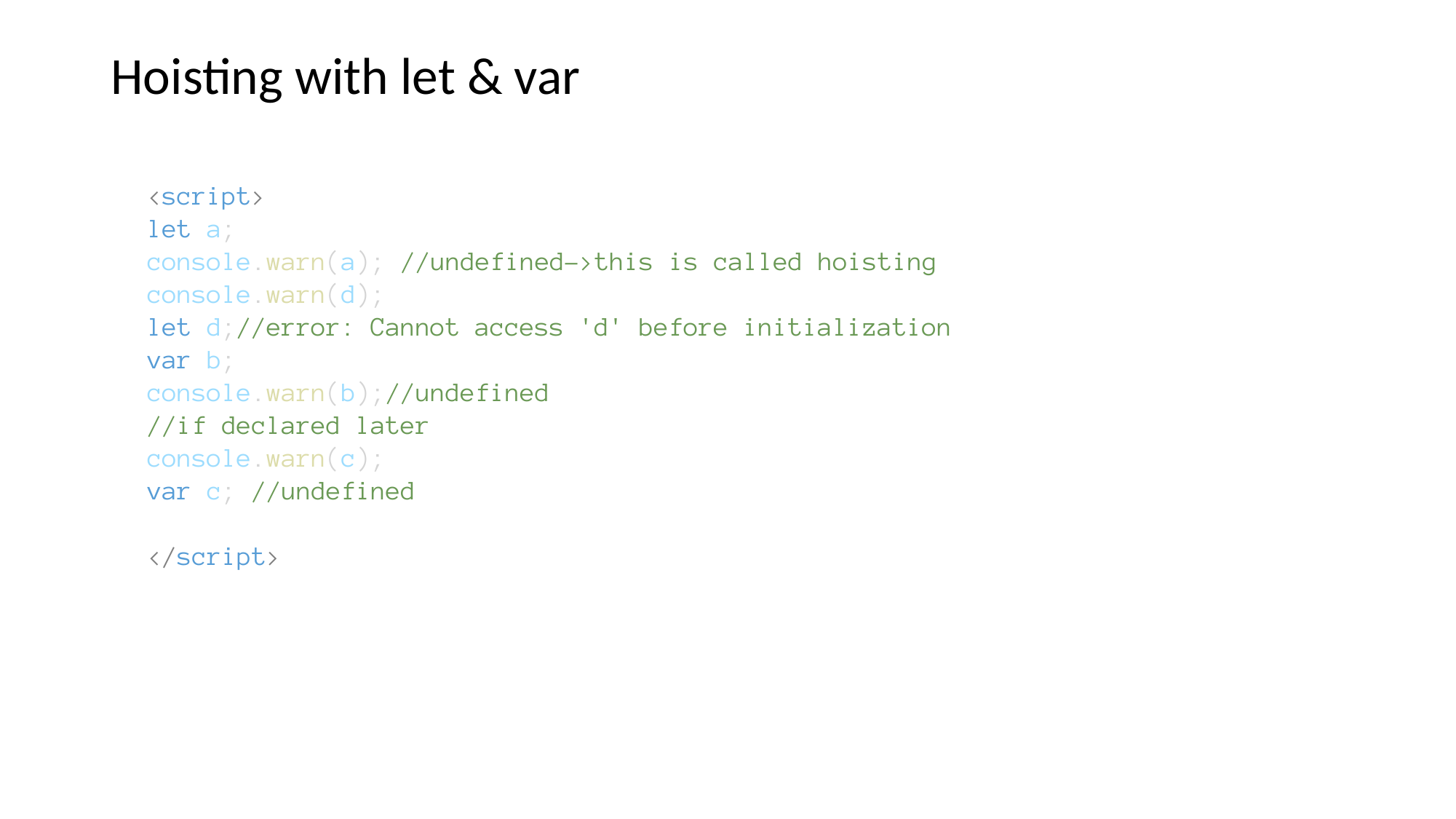

# Hoisting with let & var
<script>
let a;
console.warn(a); //undefined->this is called hoisting
console.warn(d);
let d;//error: Cannot access 'd' before initialization
var b;
console.warn(b);//undefined
//if declared later
console.warn(c);
var c; //undefined
</script>